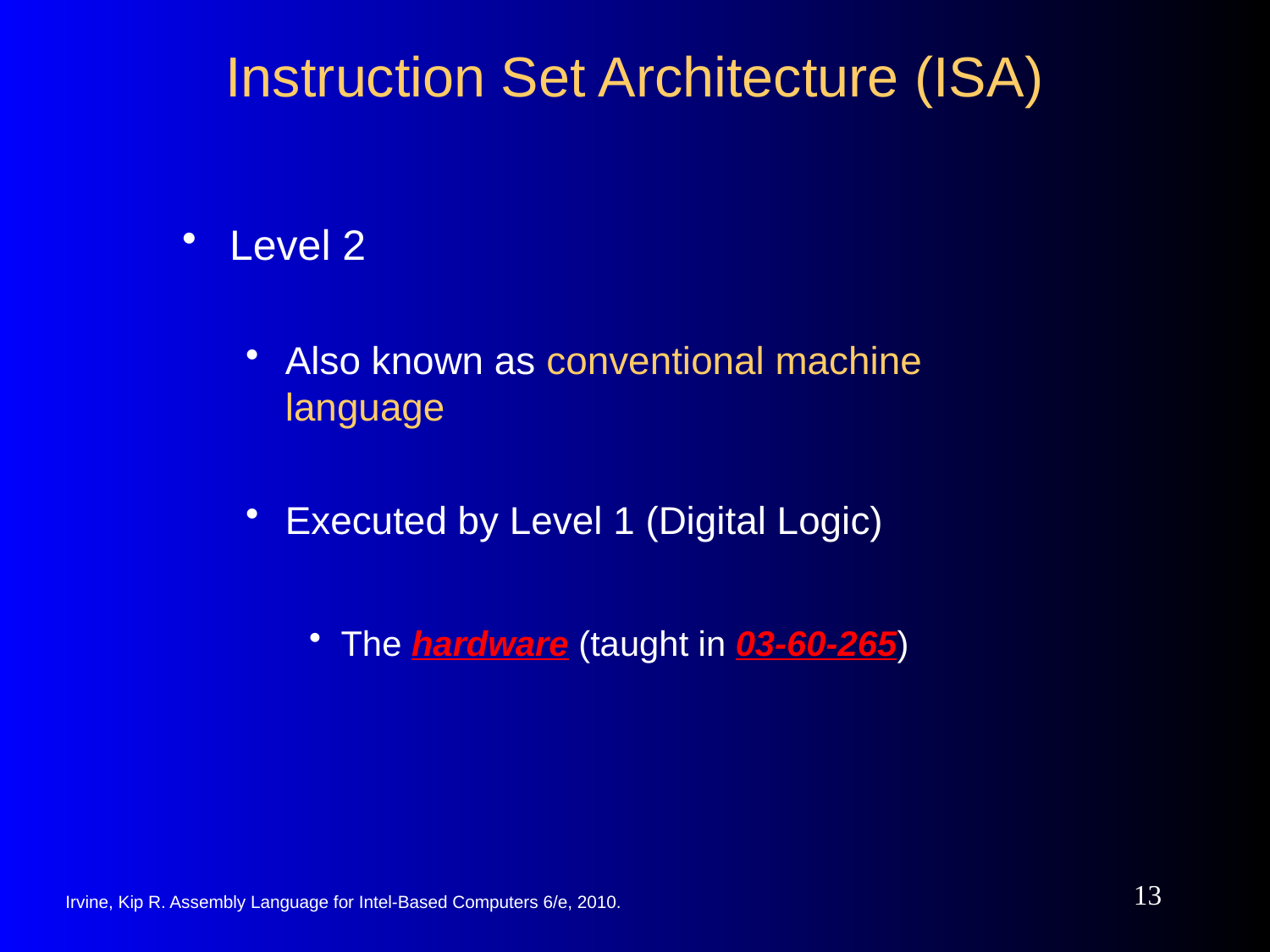

# Instruction Set Architecture (ISA)
Level 2

Also known as conventional machine language

Executed by Level 1 (Digital Logic)

The hardware (taught in 03-60-265)
13
Irvine, Kip R. Assembly Language for Intel-Based Computers 6/e, 2010.